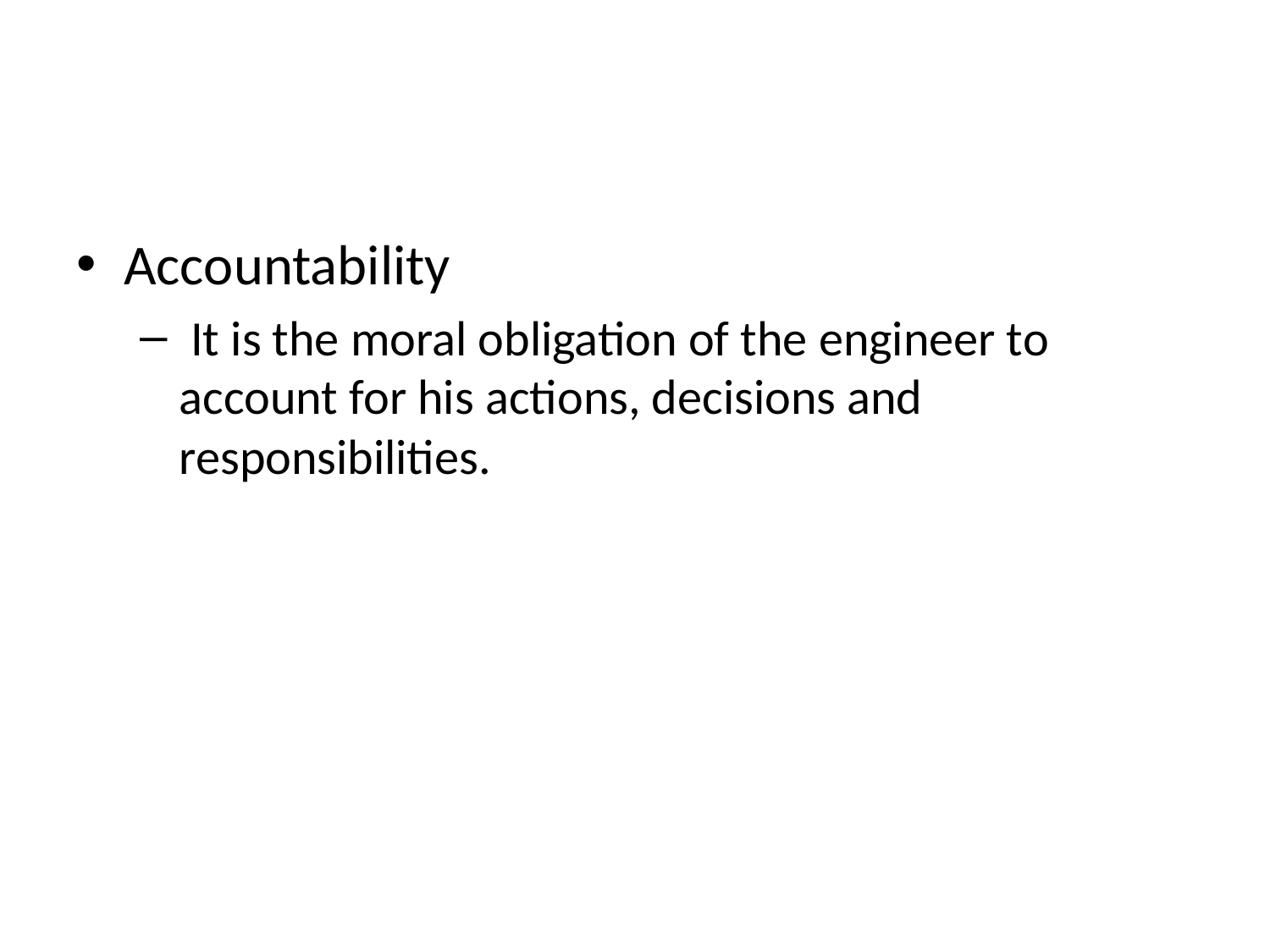

#
Accountability
 It is the moral obligation of the engineer to account for his actions, decisions and responsibilities.